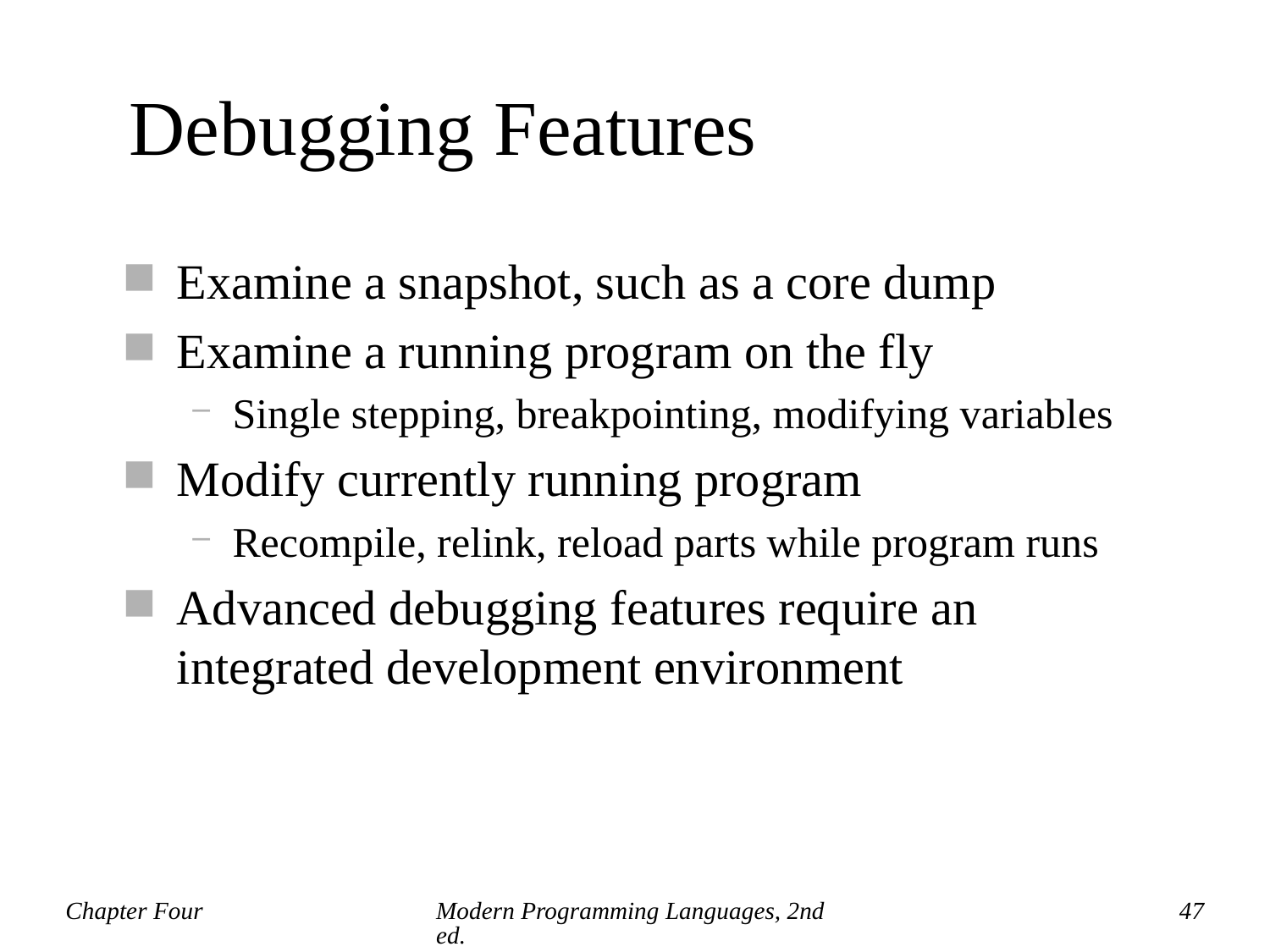

# Debugging Features
Examine a snapshot, such as a core dump
Examine a running program on the fly
Single stepping, breakpointing, modifying variables
Modify currently running program
Recompile, relink, reload parts while program runs
Advanced debugging features require an integrated development environment
Chapter Four
Modern Programming Languages, 2nd ed.
47